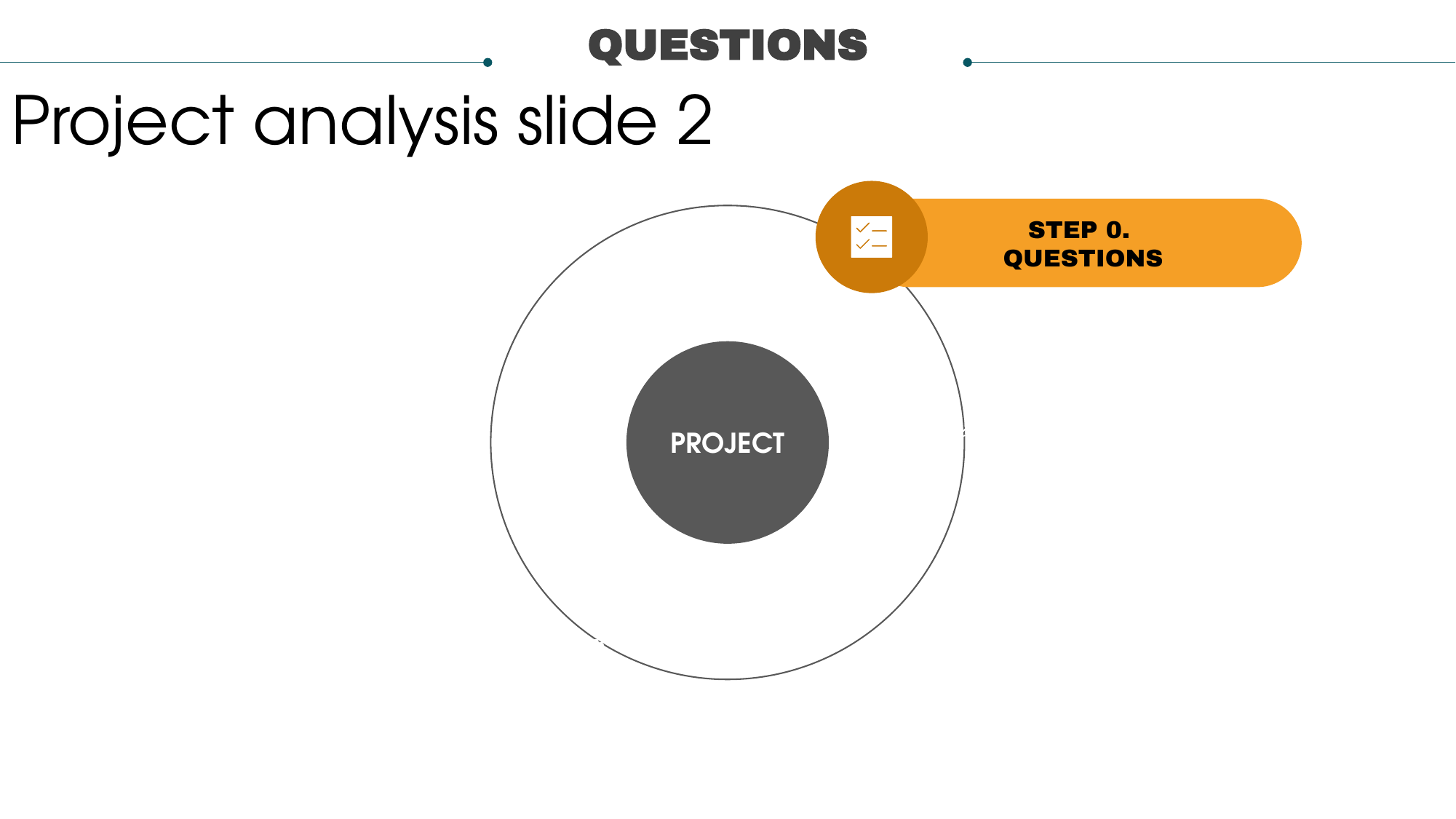

QUESTIONS
Project analysis slide 2

STEP 0.
QUESTIONS

PROJECT